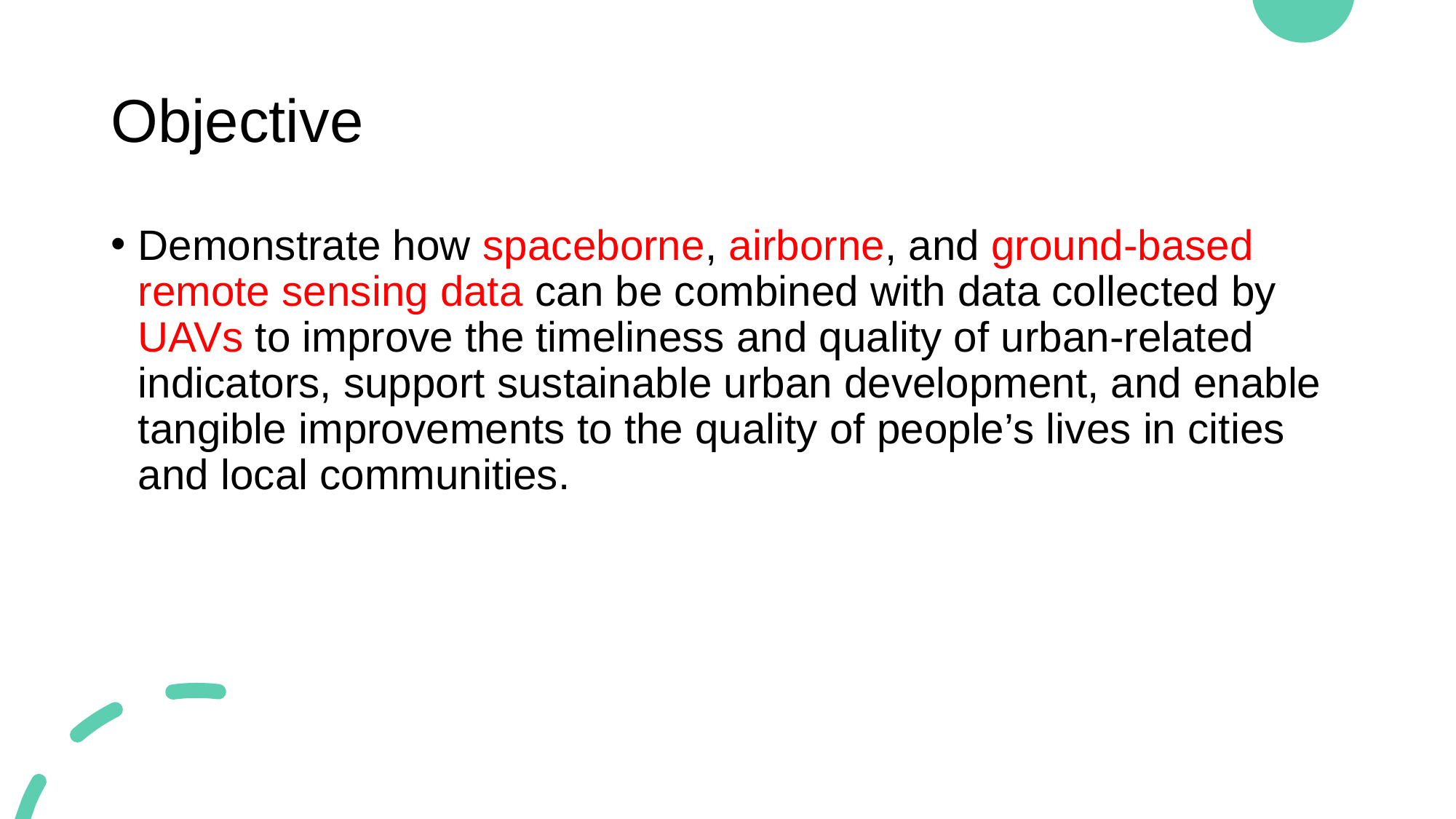

# Objective
Demonstrate how spaceborne, airborne, and ground-based remote sensing data can be combined with data collected by UAVs to improve the timeliness and quality of urban-related indicators, support sustainable urban development, and enable tangible improvements to the quality of people’s lives in cities and local communities.